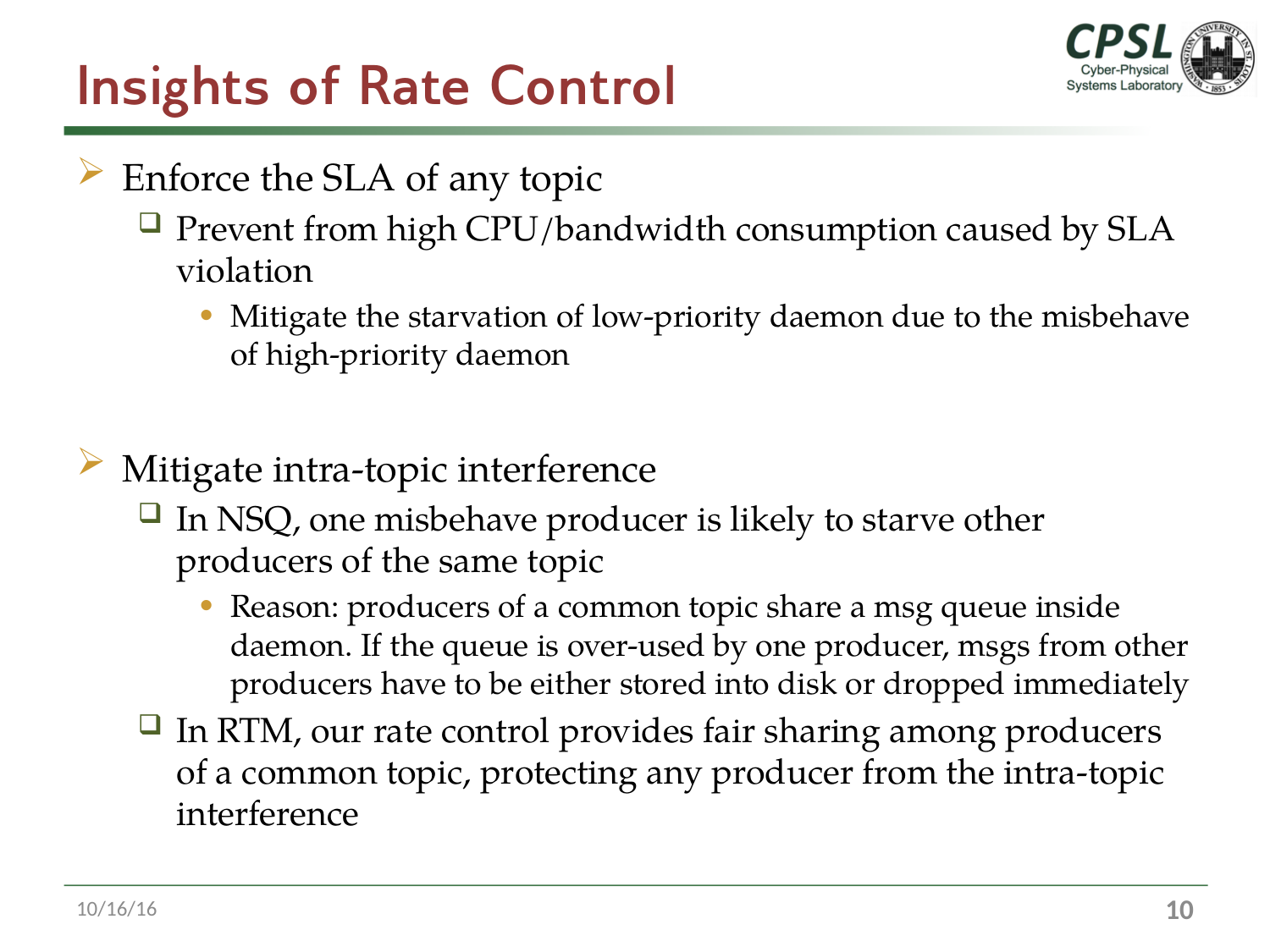

# Insights of Rate Control
Enforce the SLA of any topic
Prevent from high CPU/bandwidth consumption caused by SLA violation
Mitigate the starvation of low-priority daemon due to the misbehave of high-priority daemon

Mitigate intra-topic interference
In NSQ, one misbehave producer is likely to starve other producers of the same topic
Reason: producers of a common topic share a msg queue inside daemon. If the queue is over-used by one producer, msgs from other producers have to be either stored into disk or dropped immediately
In RTM, our rate control provides fair sharing among producers of a common topic, protecting any producer from the intra-topic interference

10/16/16

10